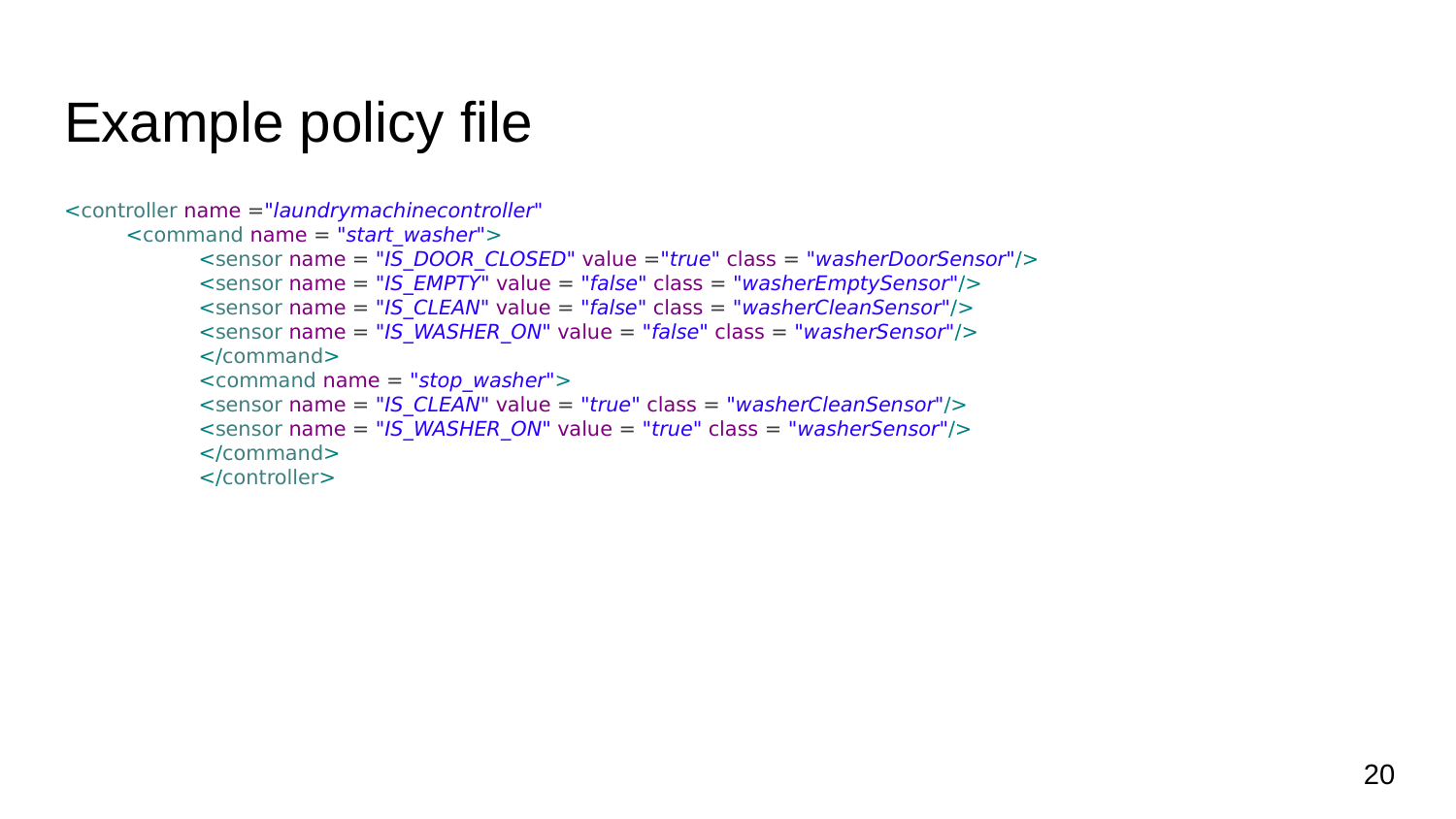

# Example policy file
<controller name ="laundrymachinecontroller"
<command name = "start_washer">
<sensor name = "IS_DOOR_CLOSED" value ="true" class = "washerDoorSensor"/>
<sensor name = "IS_EMPTY" value = "false" class = "washerEmptySensor"/>
<sensor name = "IS_CLEAN" value = "false" class = "washerCleanSensor"/>
<sensor name = "IS_WASHER_ON" value = "false" class = "washerSensor"/>
</command>
<command name = "stop_washer">
<sensor name = "IS_CLEAN" value = "true" class = "washerCleanSensor"/>
<sensor name = "IS_WASHER_ON" value = "true" class = "washerSensor"/>
</command>
</controller>

20